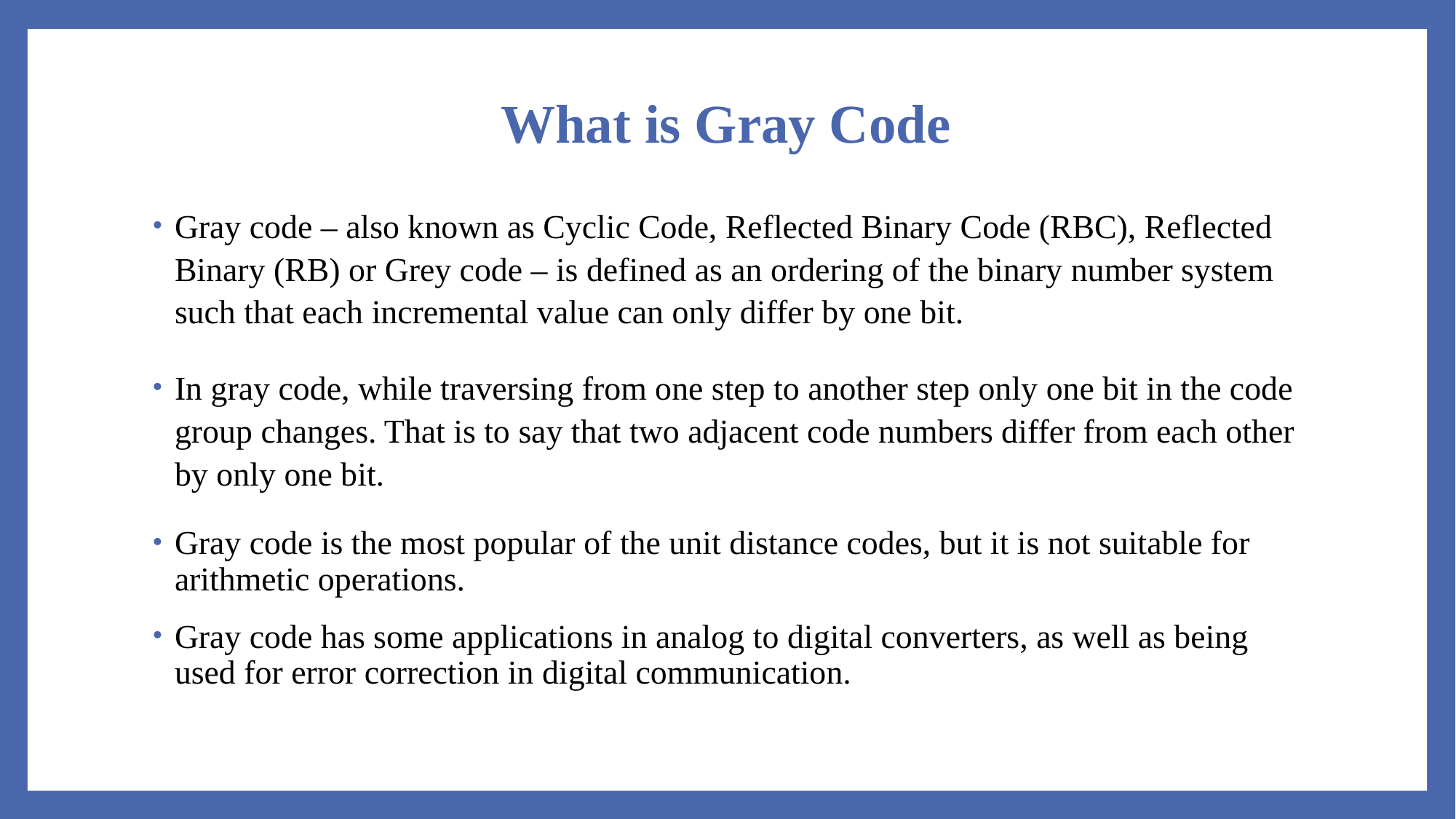

# What is Gray Code
Gray code – also known as Cyclic Code, Reflected Binary Code (RBC), Reflected Binary (RB) or Grey code – is defined as an ordering of the binary number system such that each incremental value can only differ by one bit.
In gray code, while traversing from one step to another step only one bit in the code group changes. That is to say that two adjacent code numbers differ from each other by only one bit.
Gray code is the most popular of the unit distance codes, but it is not suitable for arithmetic operations.
Gray code has some applications in analog to digital converters, as well as being used for error correction in digital communication.